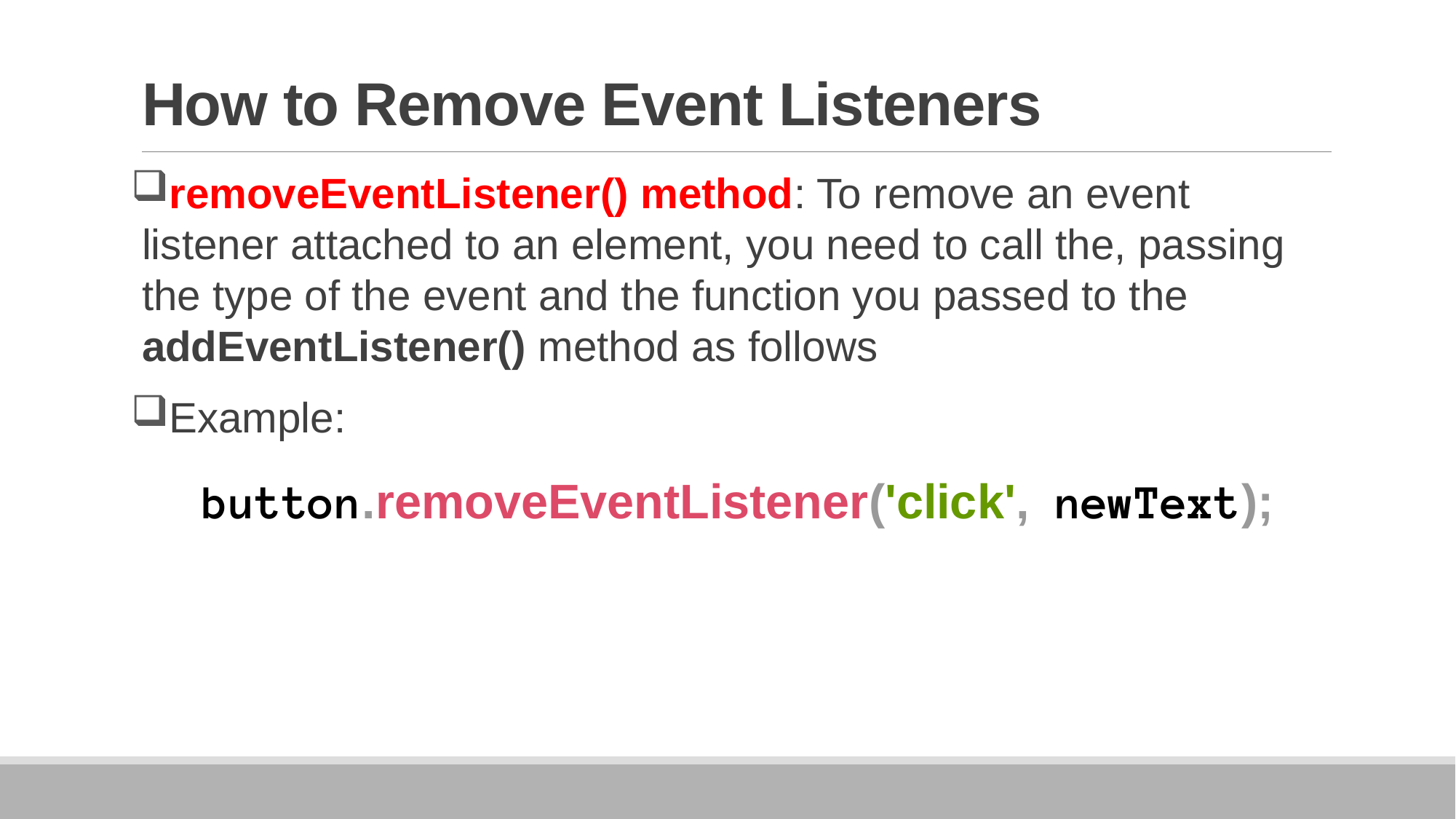

# How to Remove Event Listeners
removeEventListener() method: To remove an event listener attached to an element, you need to call the, passing the type of the event and the function you passed to the addEventListener() method as follows
Example:
button.removeEventListener('click', newText);